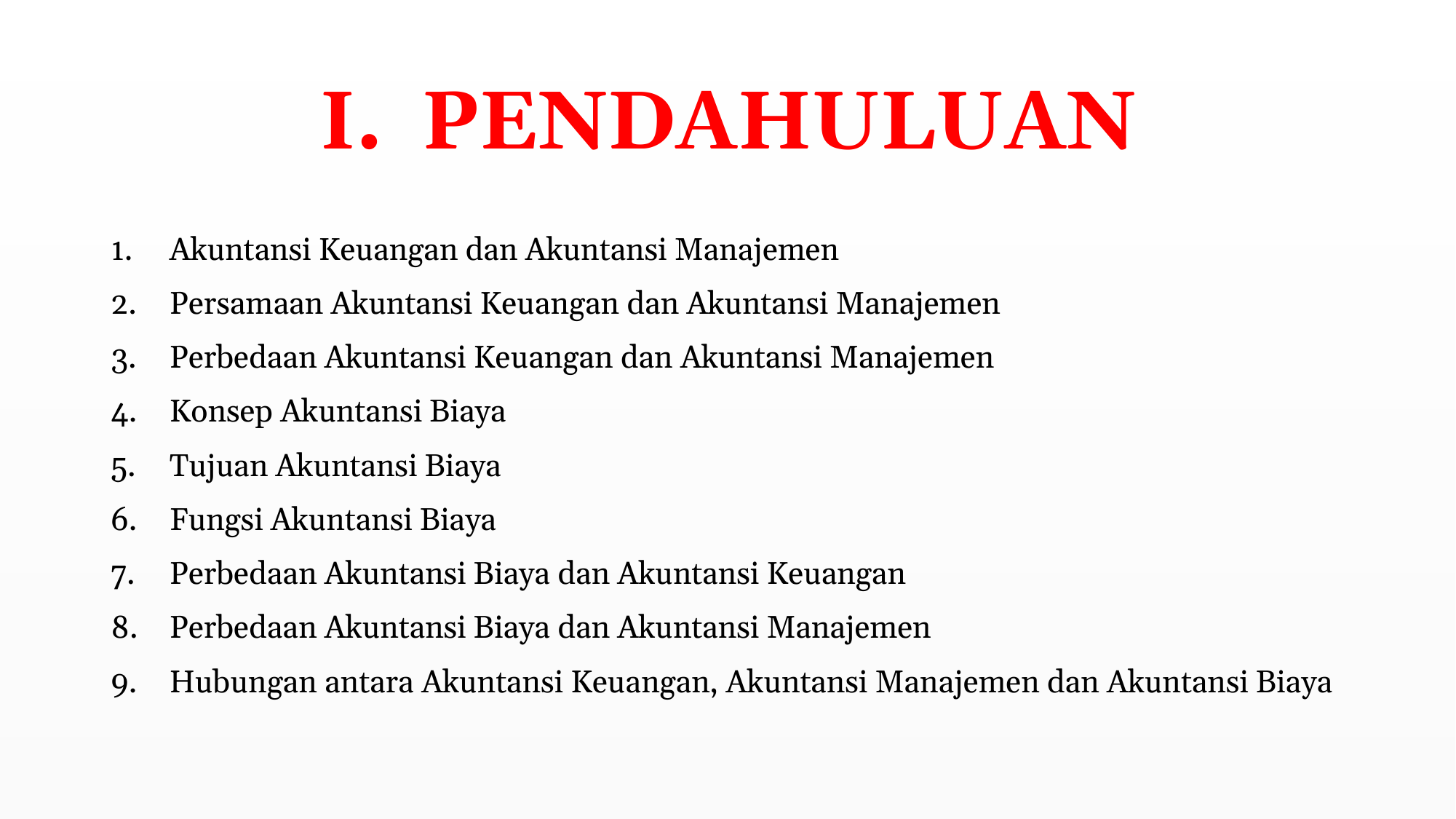

# PENDAHULUAN
Akuntansi Keuangan dan Akuntansi Manajemen
Persamaan Akuntansi Keuangan dan Akuntansi Manajemen
Perbedaan Akuntansi Keuangan dan Akuntansi Manajemen
Konsep Akuntansi Biaya
Tujuan Akuntansi Biaya
Fungsi Akuntansi Biaya
Perbedaan Akuntansi Biaya dan Akuntansi Keuangan
Perbedaan Akuntansi Biaya dan Akuntansi Manajemen
Hubungan antara Akuntansi Keuangan, Akuntansi Manajemen dan Akuntansi Biaya